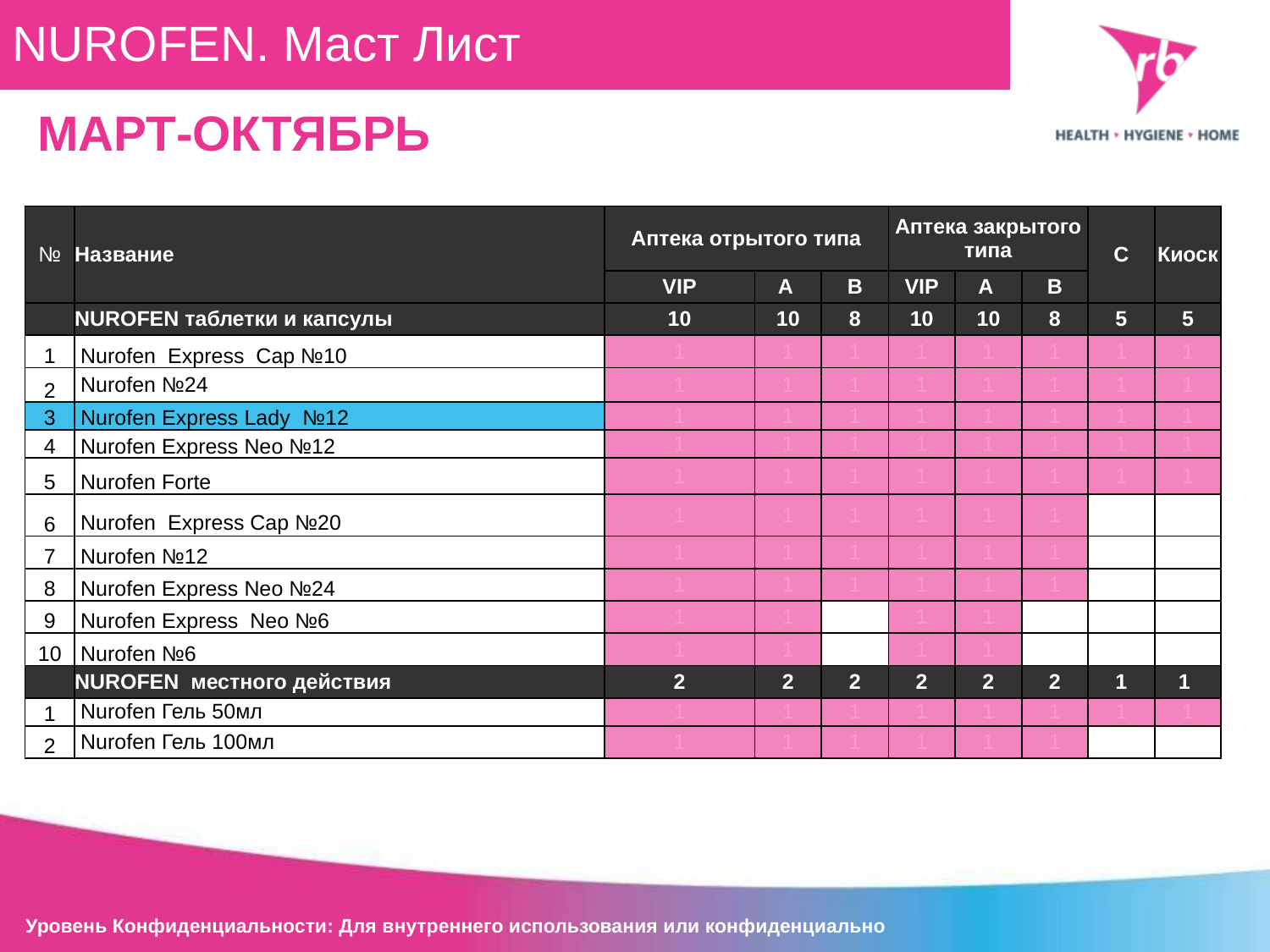

NUROFEN. Маст Лист
МАРТ-ОКТЯБРЬ
| № | Название | Аптека отрытого типа |  |  | Аптека закрытого типа |  |  | C | Киоск |
| --- | --- | --- | --- | --- | --- | --- | --- | --- | --- |
|  |  | VIP | A | B | VIP | A | B |  |  |
|  | NUROFEN таблетки и капсулы | 10 | 10 | 8 | 10 | 10 | 8 | 5 | 5 |
| 1 | Nurofen Express Cap №10 | 1 | 1 | 1 | 1 | 1 | 1 | 1 | 1 |
| 2 | Nurofen №24 | 1 | 1 | 1 | 1 | 1 | 1 | 1 | 1 |
| 3 | Nurofen Express Lady №12 | 1 | 1 | 1 | 1 | 1 | 1 | 1 | 1 |
| 4 | Nurofen Express Neo №12 | 1 | 1 | 1 | 1 | 1 | 1 | 1 | 1 |
| 5 | Nurofen Forte | 1 | 1 | 1 | 1 | 1 | 1 | 1 | 1 |
| 6 | Nurofen Express Cap №20 | 1 | 1 | 1 | 1 | 1 | 1 |  |  |
| 7 | Nurofen №12 | 1 | 1 | 1 | 1 | 1 | 1 |  |  |
| 8 | Nurofen Express Neo №24 | 1 | 1 | 1 | 1 | 1 | 1 |  |  |
| 9 | Nurofen Express Neo №6 | 1 | 1 |  | 1 | 1 |  |  |  |
| 10 | Nurofen №6 | 1 | 1 |  | 1 | 1 |  |  |  |
|  | NUROFEN местного действия | 2 | 2 | 2 | 2 | 2 | 2 | 1 | 1! |
| 1 | Nurofen Гель 50мл | 1 | 1 | 1 | 1 | 1 | 1 | 1 | 1 |
| 2 | Nurofen Гель 100мл | 1 | 1 | 1 | 1 | 1 | 1 |  |  |
Уровень Конфиденциальности: Для внутреннего использования или конфиденциально